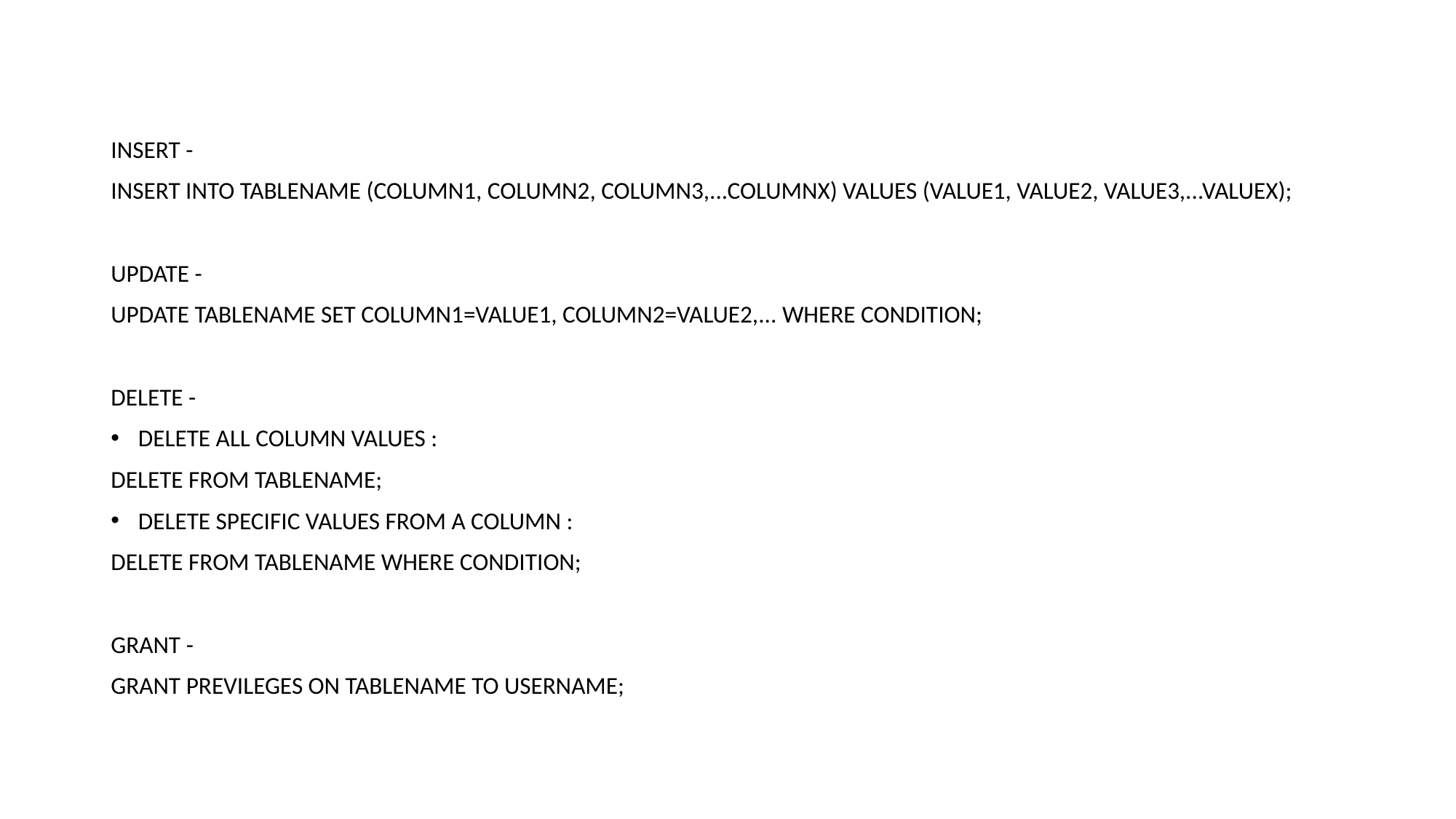

insert -
insert into tablename (column1, column2, column3,...columnx) values (value1, value2, value3,...valueX);

update -
update tablename set column1=value1, column2=value2,... where condition;

delete -
delete all column values :
delete from tablename;
delete specific values from a column :
delete from tablename where condition;

Grant -
grant previleges on tablename to username;